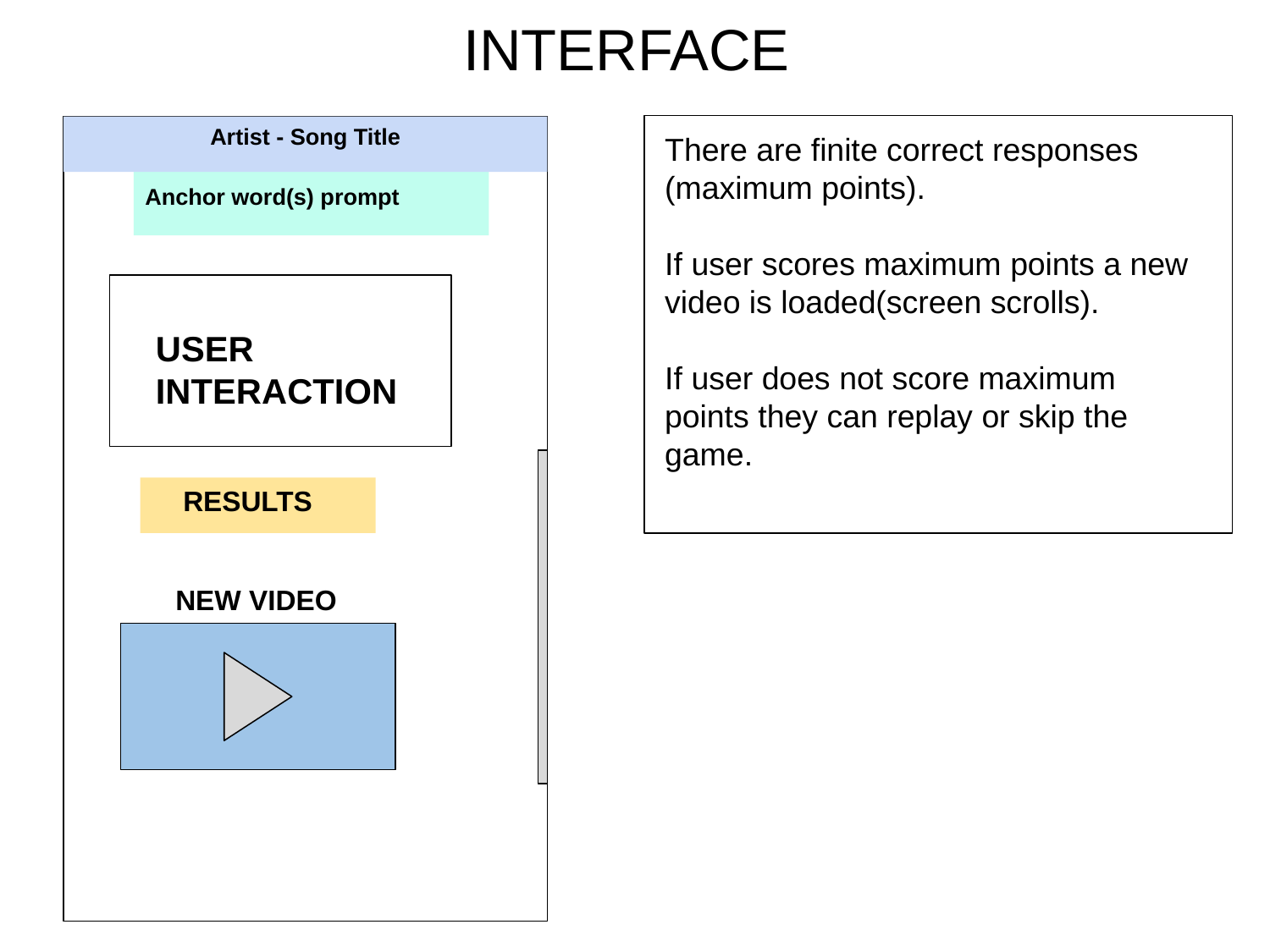

# INTERFACE

Artist - Song Title

Game instructions

Anchor word(s) prompt
There are finite correct responses (maximum points).

If user scores maximum points a new video is loaded(screen scrolls).

If user does not score maximum points they can replay or skip the game.

USER
INTERACTION

    RESULTS
NEW VIDEO